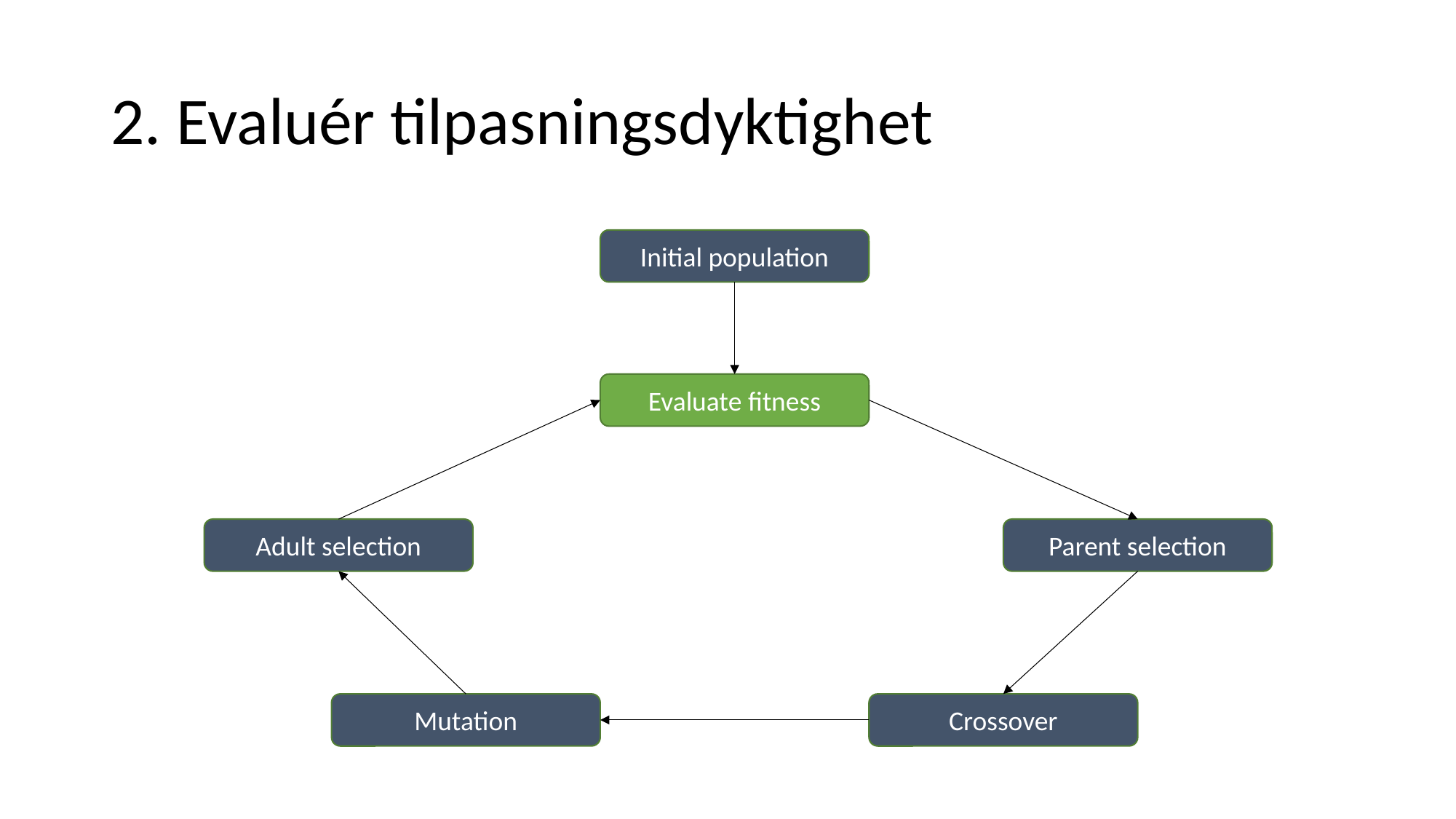

# 2. Evaluér tilpasningsdyktighet
Initial population
Evaluate fitness
Adult selection
Parent selection
Mutation
Crossover